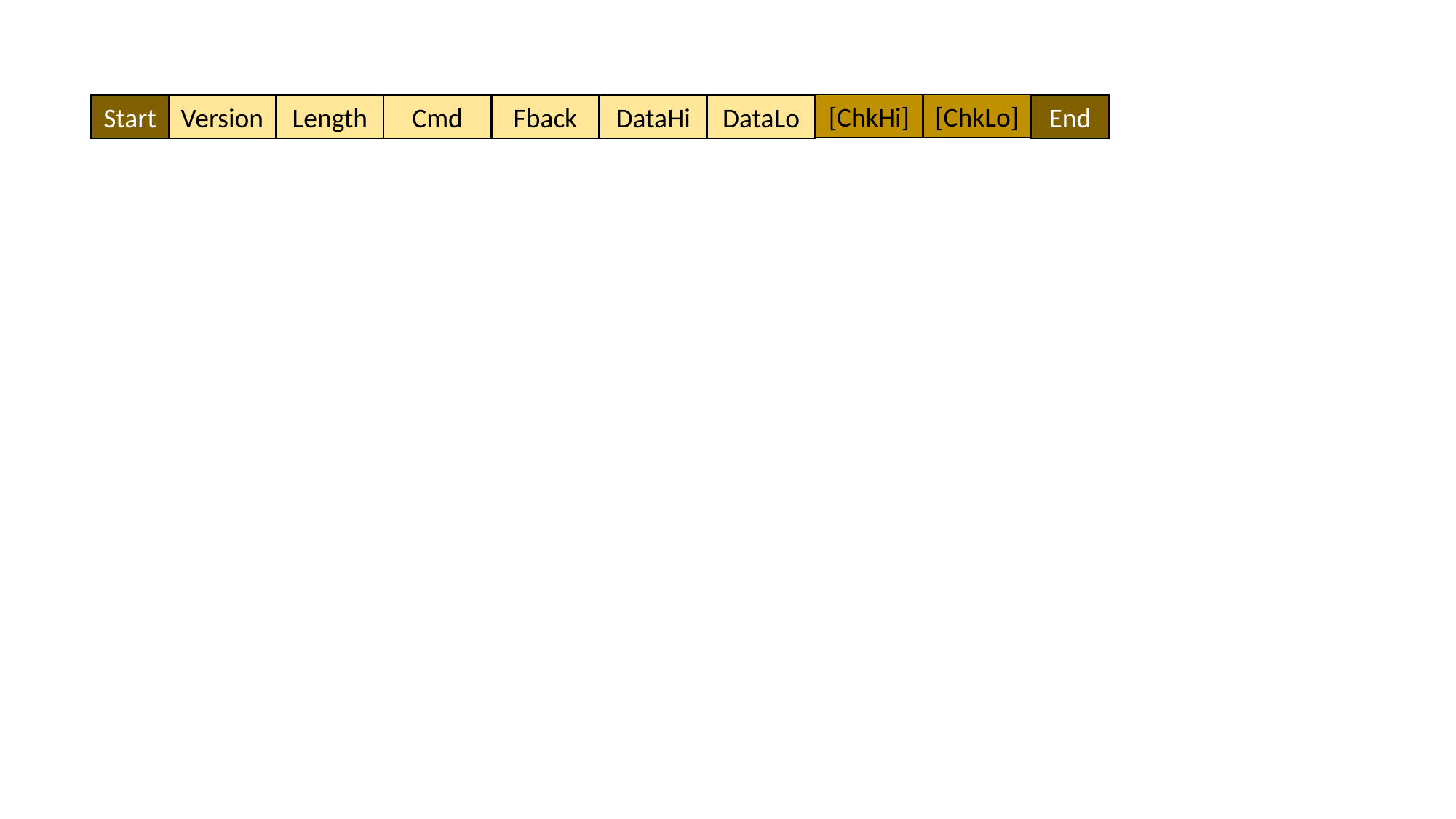

[ChkHi]
[ChkLo]
Start
Version
Length
Cmd
DataHi
DataLo
End
Fback